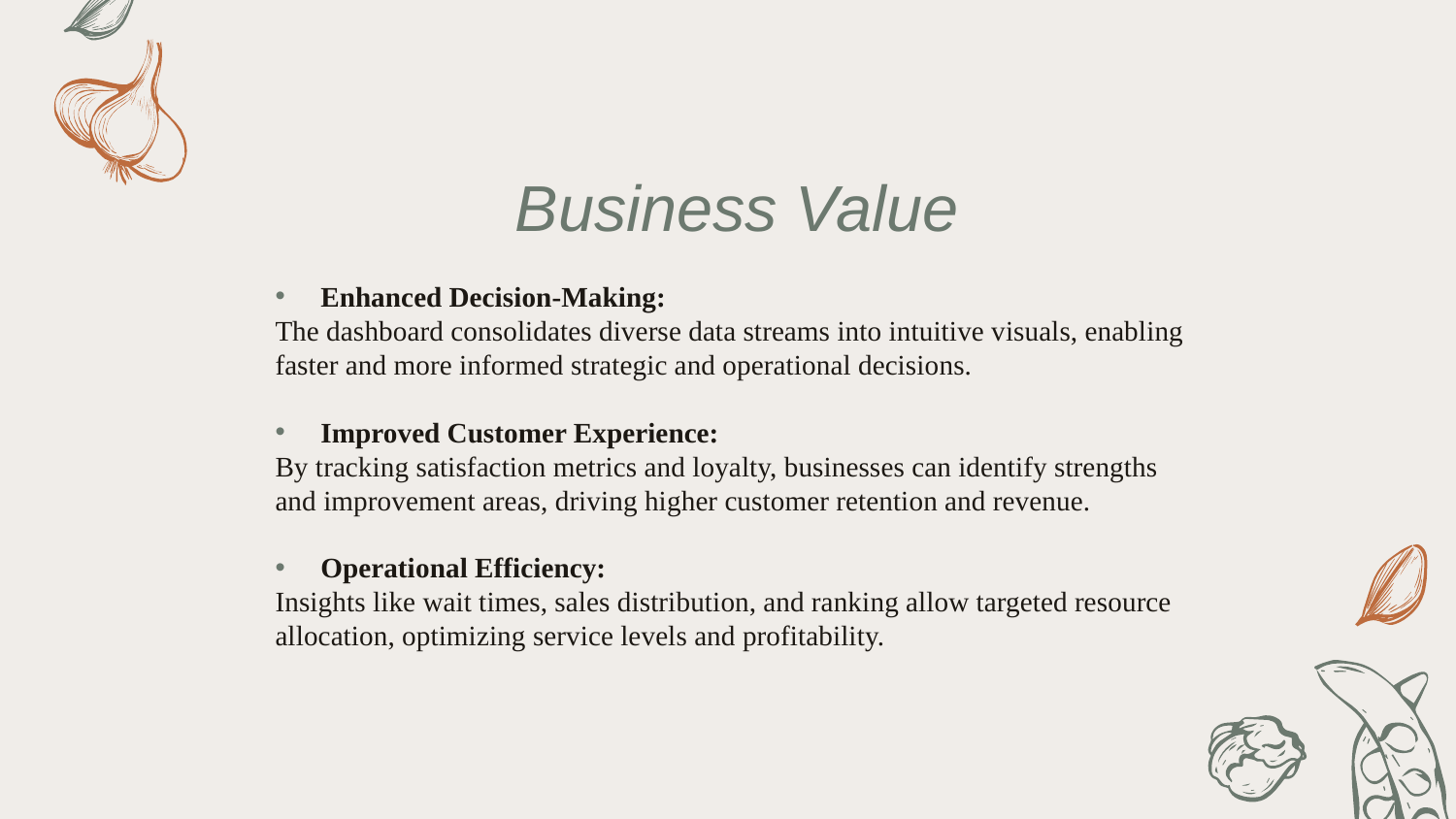

Business Value

Enhanced Decision-Making:
The dashboard consolidates diverse data streams into intuitive visuals, enabling faster and more informed strategic and operational decisions.

Improved Customer Experience:
By tracking satisfaction metrics and loyalty, businesses can identify strengths and improvement areas, driving higher customer retention and revenue.

Operational Efficiency:
Insights like wait times, sales distribution, and ranking allow targeted resource allocation, optimizing service levels and profitability.